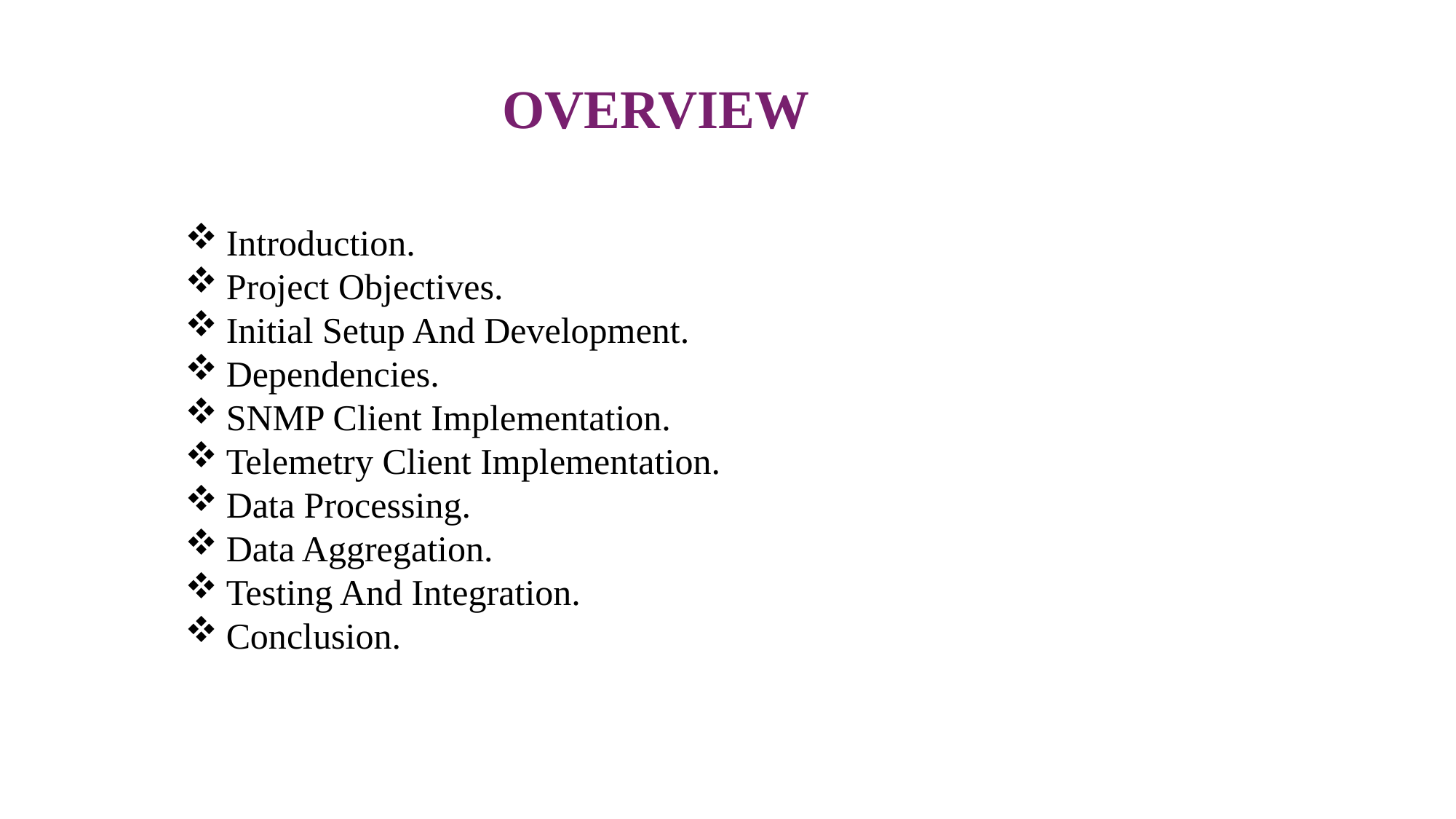

OVERVIEW
Introduction.
Project Objectives.
Initial Setup And Development.
Dependencies.
SNMP Client Implementation.
Telemetry Client Implementation.
Data Processing.
Data Aggregation.
Testing And Integration.
Conclusion.